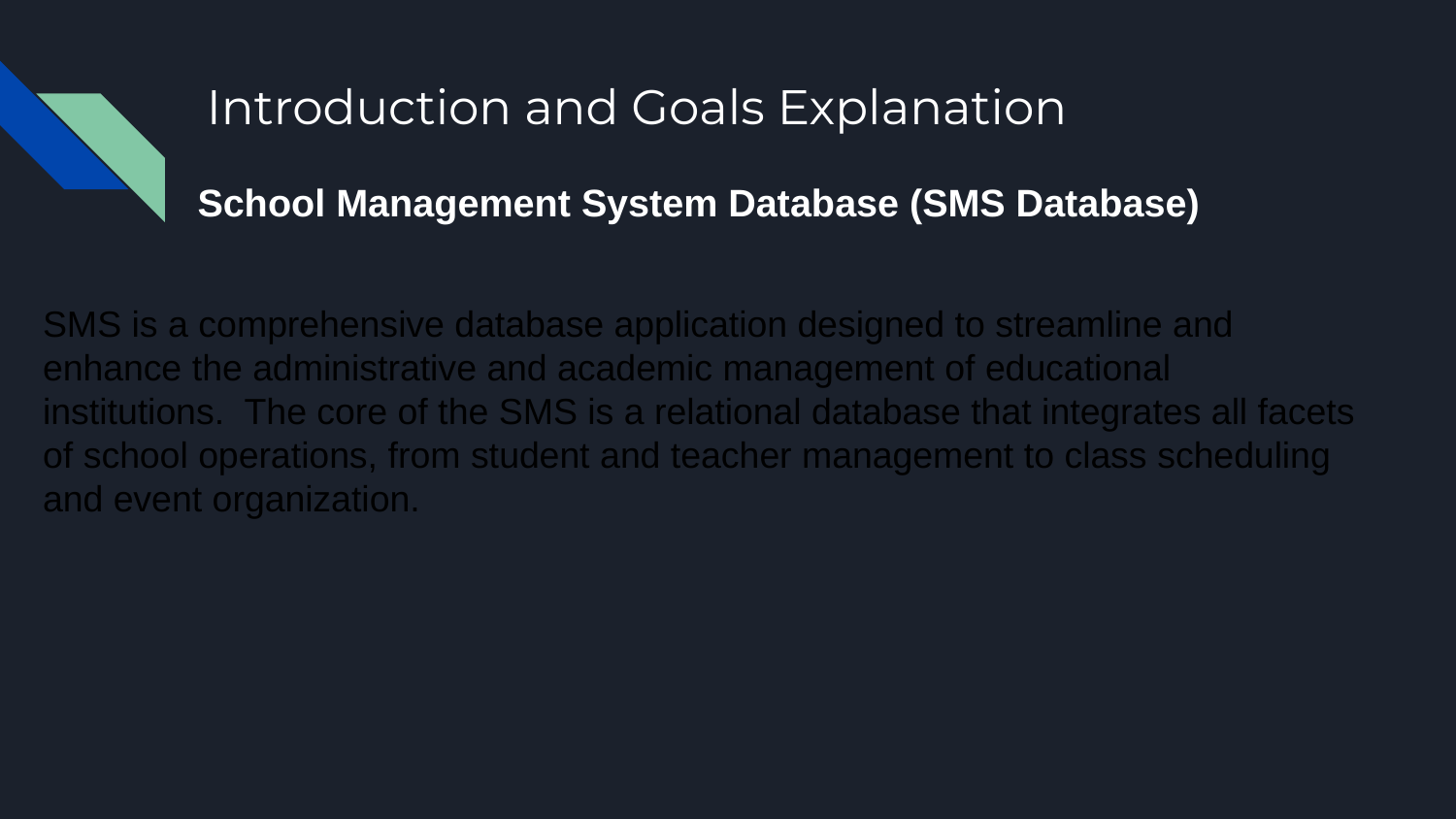

# Introduction and Goals Explanation
School Management System Database (SMS Database)

SMS is a comprehensive database application designed to streamline and enhance the administrative and academic management of educational institutions.  The core of the SMS is a relational database that integrates all facets of school operations, from student and teacher management to class scheduling and event organization.